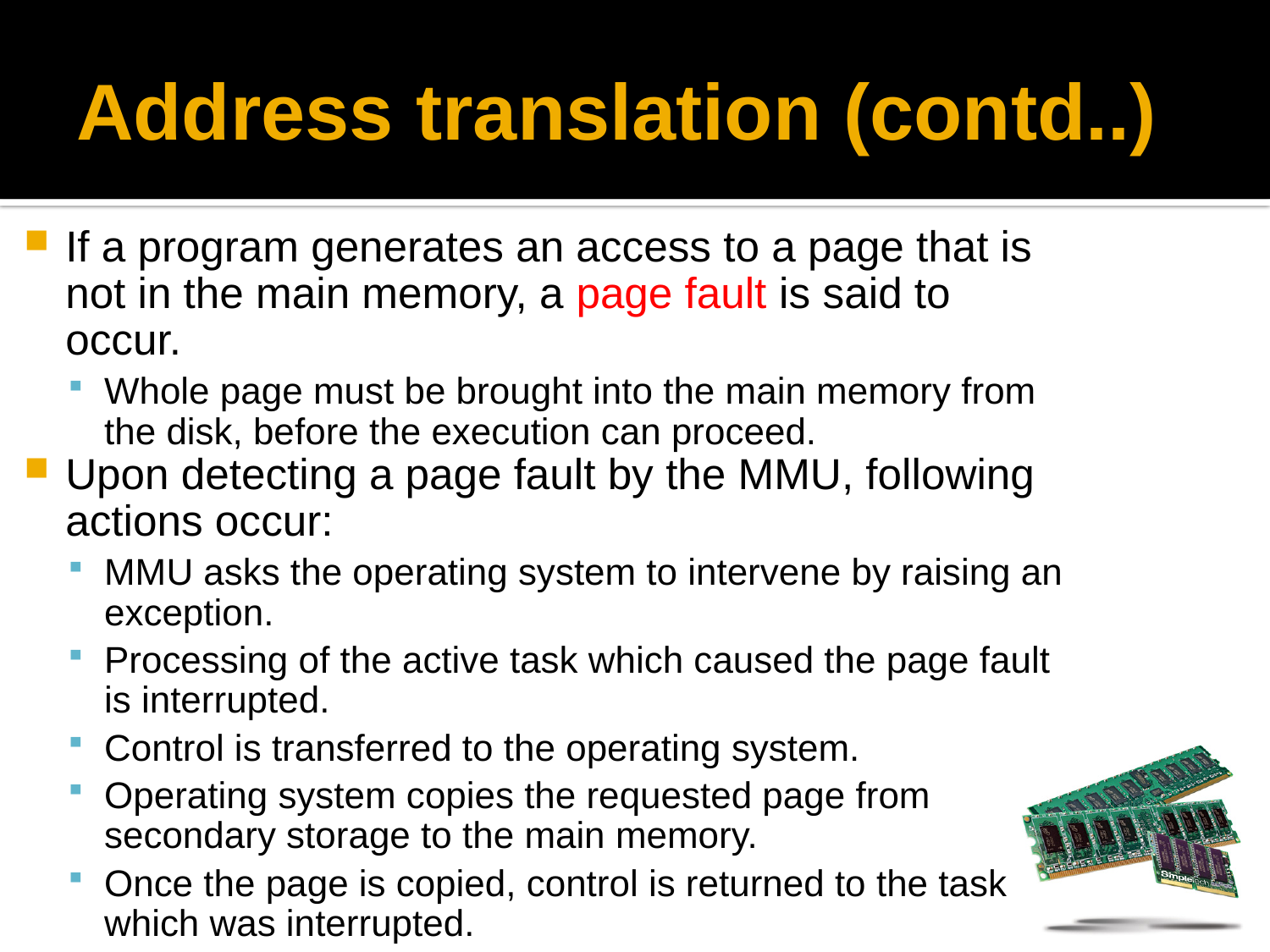

# Address translation (contd..)
If a program generates an access to a page that is not in the main memory, a page fault is said to occur.
Whole page must be brought into the main memory from the disk, before the execution can proceed.
Upon detecting a page fault by the MMU, following actions occur:
MMU asks the operating system to intervene by raising an exception.
Processing of the active task which caused the page fault is interrupted.
Control is transferred to the operating system.
Operating system copies the requested page from secondary storage to the main memory.
Once the page is copied, control is returned to the task which was interrupted.